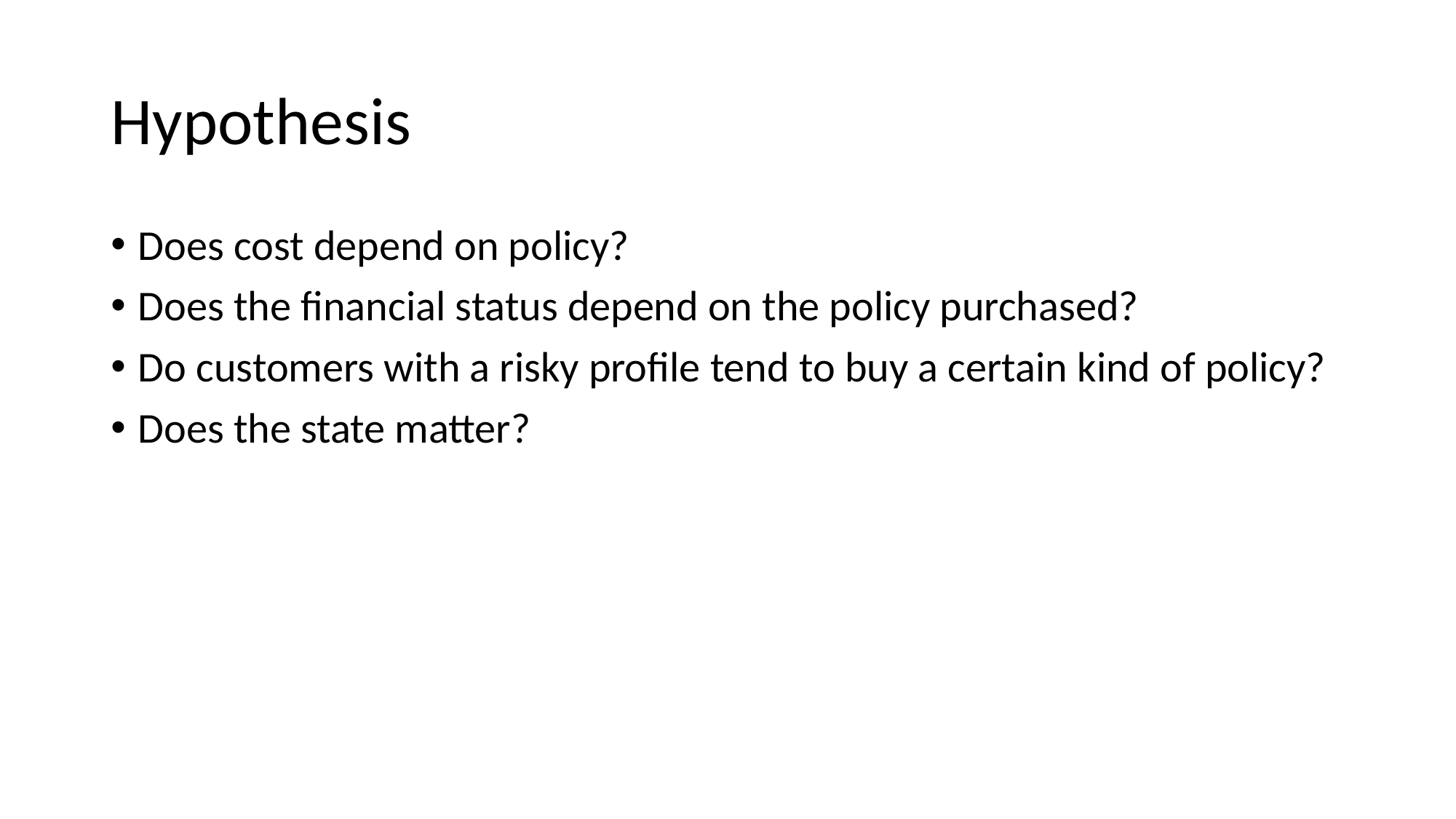

# Hypothesis
Does cost depend on policy?
Does the financial status depend on the policy purchased?
Do customers with a risky profile tend to buy a certain kind of policy?
Does the state matter?